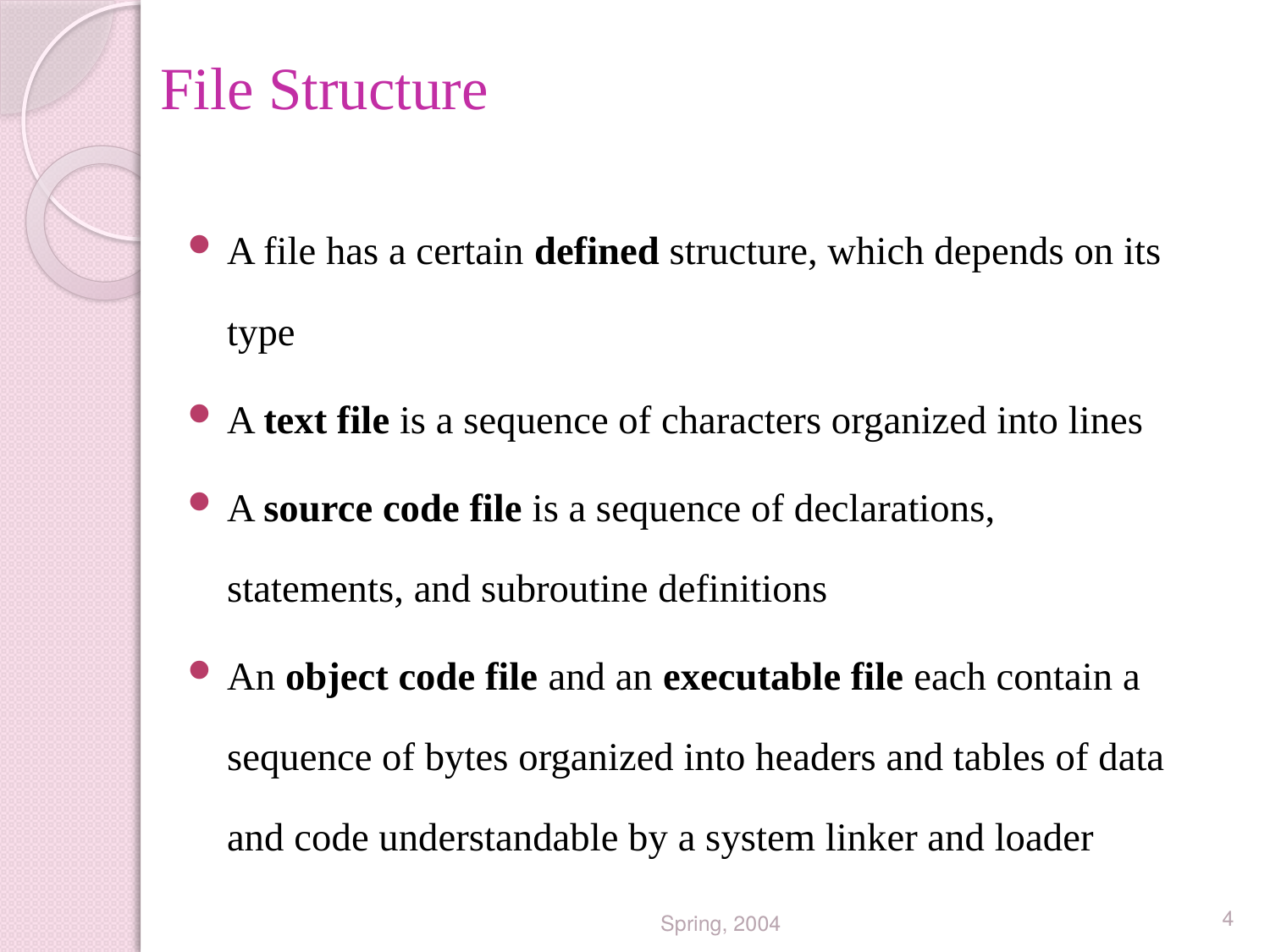

File Structure
A file has a certain defined structure, which depends on its type
A text file is a sequence of characters organized into lines
A source code file is a sequence of declarations, statements, and subroutine definitions
An object code file and an executable file each contain a sequence of bytes organized into headers and tables of data and code understandable by a system linker and loader
Spring, 2004
4